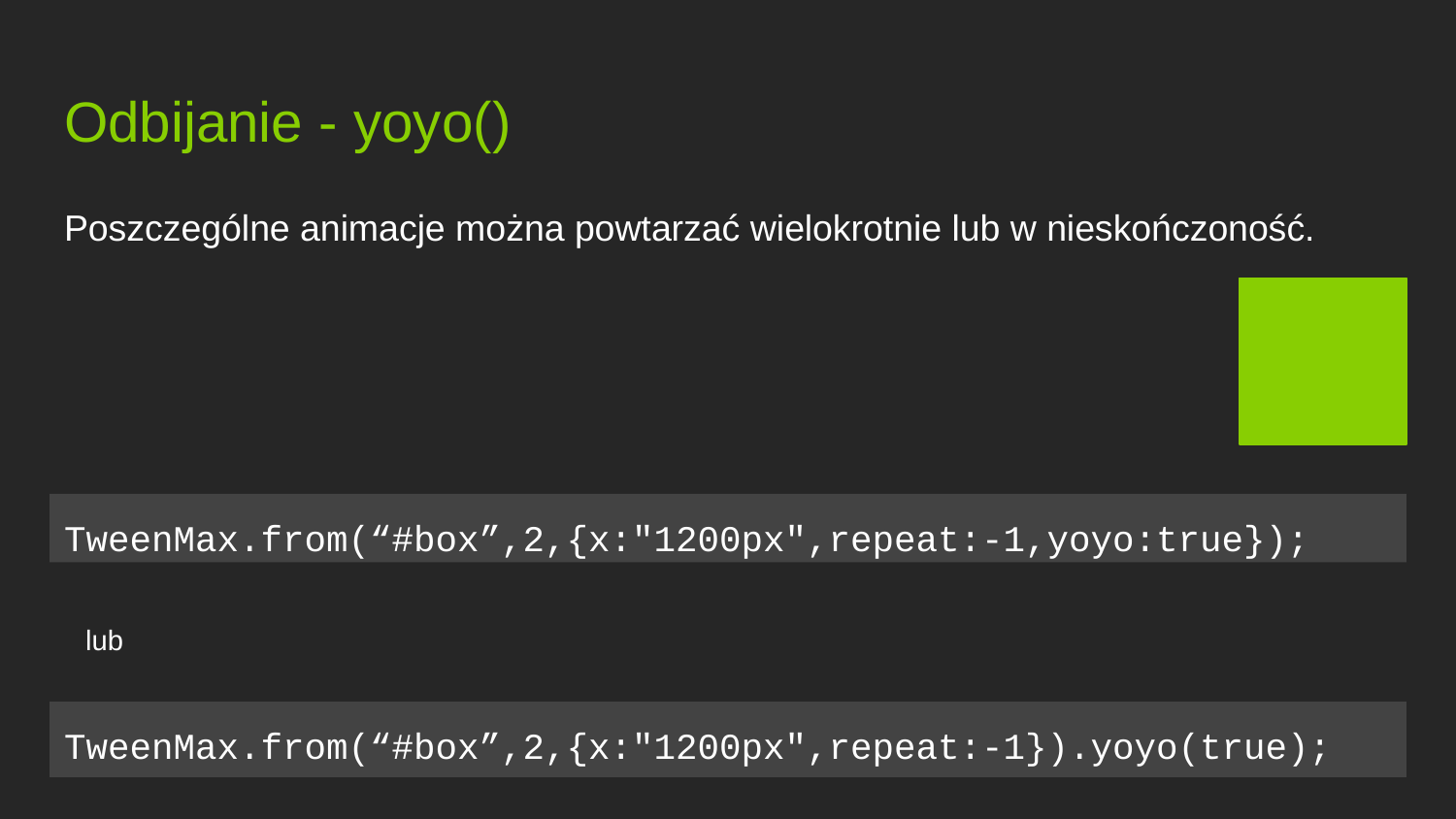

# Odbijanie - yoyo()
Poszczególne animacje można powtarzać wielokrotnie lub w nieskończoność.

TweenMax.from(“#box”,2,{x:"1200px",repeat:-1,yoyo:true});

lub
TweenMax.from(“#box”,2,{x:"1200px",repeat:-1}).yoyo(true);